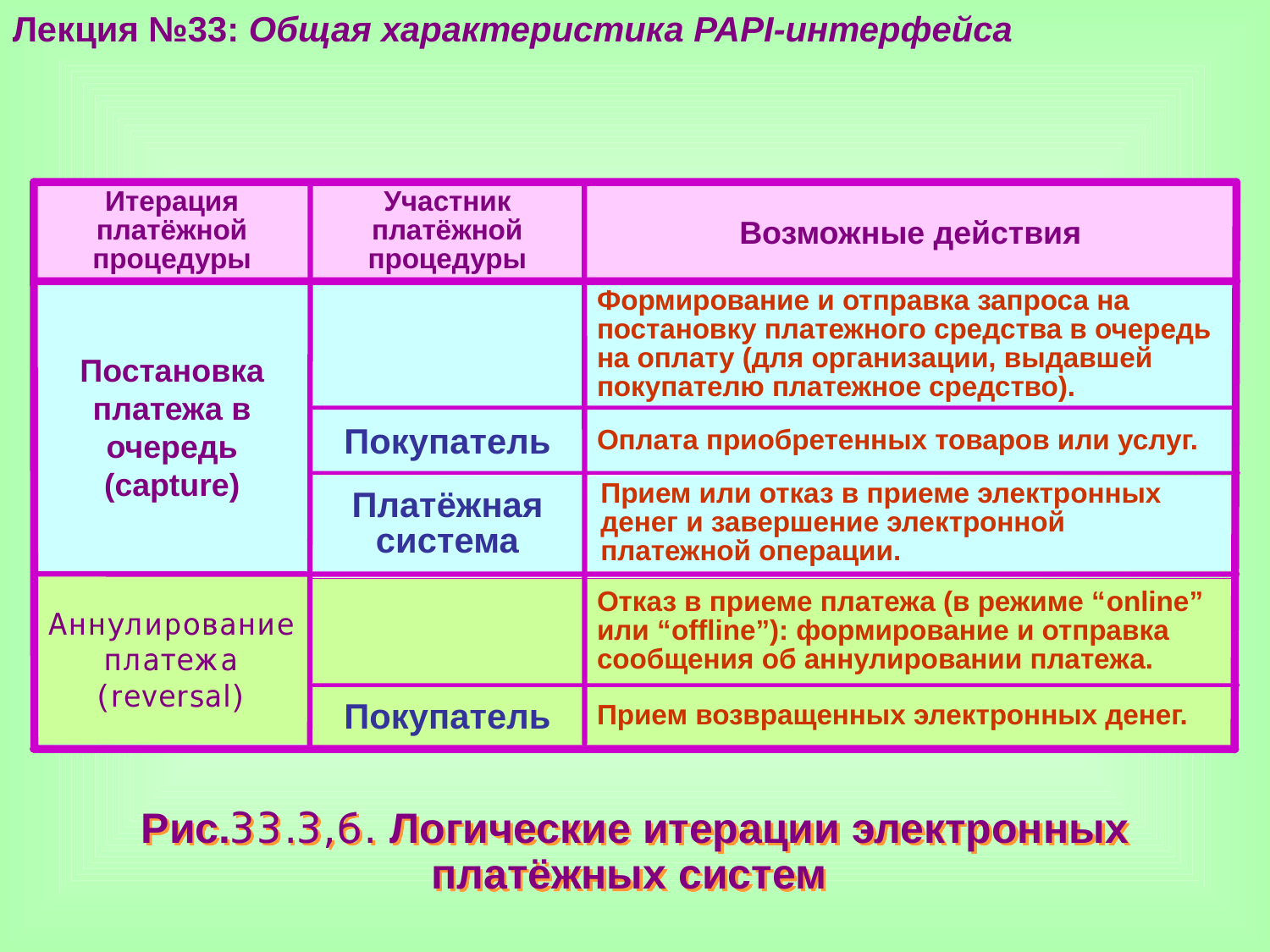

Лекция №33: Общая характеристика PAPI-интерфейса
Итерация платёжной процедуры

Участник платёжной процедуры
Возможные действия

Постановка
платежа в очередь
(capture)

Формирование и отправка запроса на постановку платежного средства в очередь на оплату (для организации, выдавшей покупателю платежное средство).
Покупатель

Оплата приобретенных товаров или услуг.

Платёжная система
Прием или отказ в приеме электронных денег и завершение электронной платежной операции.
Аннулирование платежа
(reversal)

Отказ в приеме платежа (в режиме “online” или “offline”): формирование и отправка сообщения об аннулировании платежа.
Покупатель

Прием возвращенных электронных денег.

Рис.33.3,б. Логические итерации электронных
платёжных систем